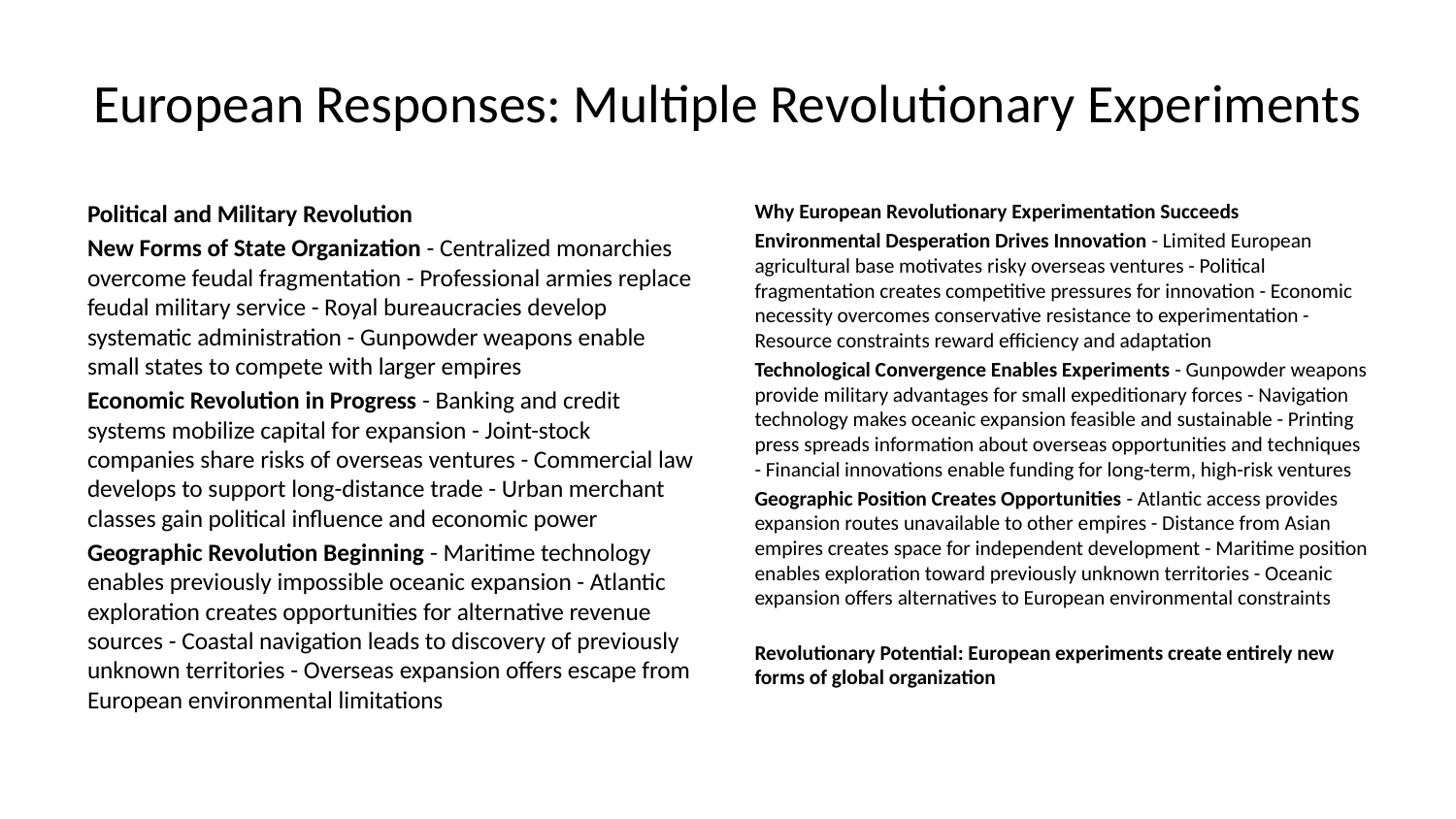

# European Responses: Multiple Revolutionary Experiments
Political and Military Revolution
New Forms of State Organization - Centralized monarchies overcome feudal fragmentation - Professional armies replace feudal military service - Royal bureaucracies develop systematic administration - Gunpowder weapons enable small states to compete with larger empires
Economic Revolution in Progress - Banking and credit systems mobilize capital for expansion - Joint-stock companies share risks of overseas ventures - Commercial law develops to support long-distance trade - Urban merchant classes gain political influence and economic power
Geographic Revolution Beginning - Maritime technology enables previously impossible oceanic expansion - Atlantic exploration creates opportunities for alternative revenue sources - Coastal navigation leads to discovery of previously unknown territories - Overseas expansion offers escape from European environmental limitations
Why European Revolutionary Experimentation Succeeds
Environmental Desperation Drives Innovation - Limited European agricultural base motivates risky overseas ventures - Political fragmentation creates competitive pressures for innovation - Economic necessity overcomes conservative resistance to experimentation - Resource constraints reward efficiency and adaptation
Technological Convergence Enables Experiments - Gunpowder weapons provide military advantages for small expeditionary forces - Navigation technology makes oceanic expansion feasible and sustainable - Printing press spreads information about overseas opportunities and techniques - Financial innovations enable funding for long-term, high-risk ventures
Geographic Position Creates Opportunities - Atlantic access provides expansion routes unavailable to other empires - Distance from Asian empires creates space for independent development - Maritime position enables exploration toward previously unknown territories - Oceanic expansion offers alternatives to European environmental constraints
Revolutionary Potential: European experiments create entirely new forms of global organization